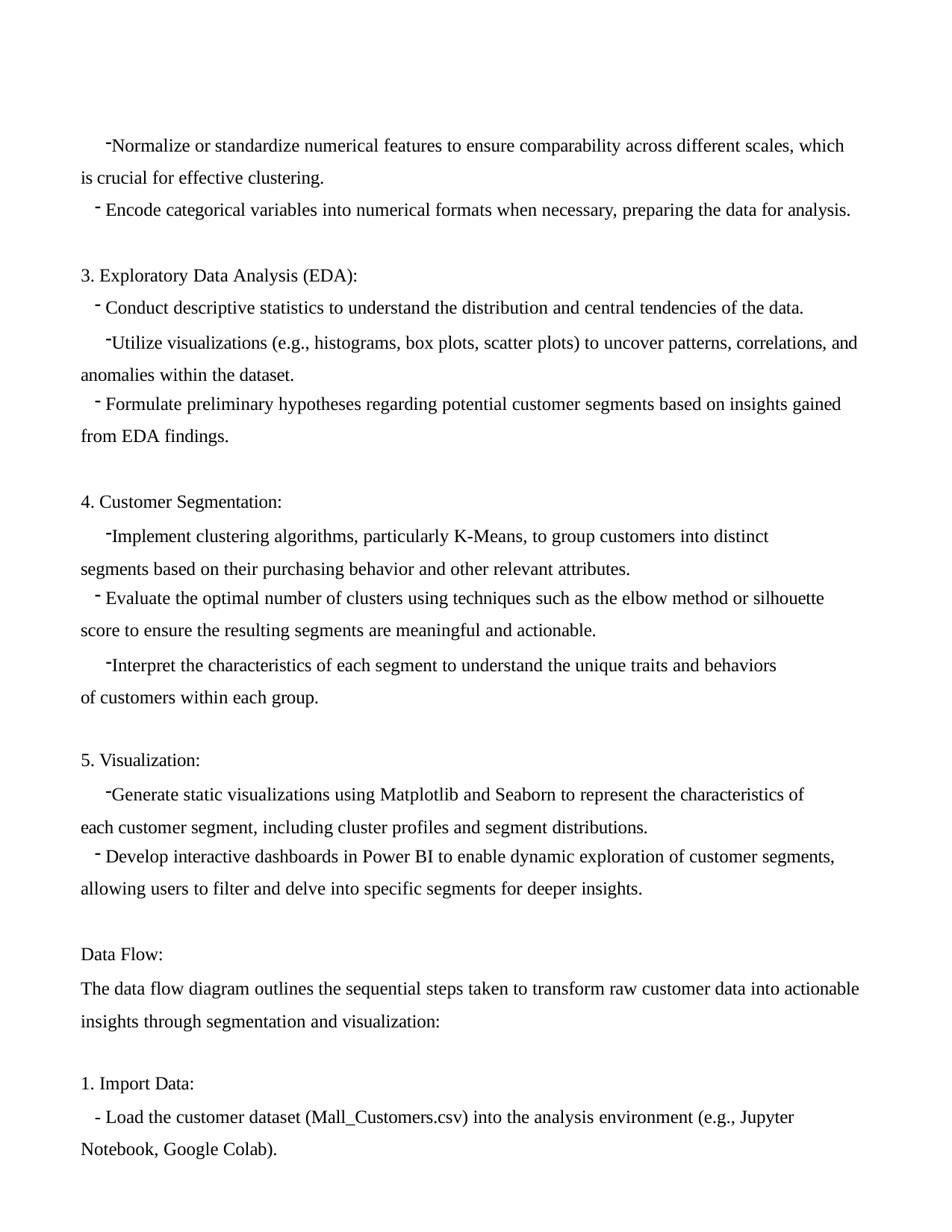

Normalize or standardize numerical features to ensure comparability across different scales, which is crucial for effective clustering.
Encode categorical variables into numerical formats when necessary, preparing the data for analysis.

Exploratory Data Analysis (EDA):
Conduct descriptive statistics to understand the distribution and central tendencies of the data.
Utilize visualizations (e.g., histograms, box plots, scatter plots) to uncover patterns, correlations, and anomalies within the dataset.
Formulate preliminary hypotheses regarding potential customer segments based on insights gained
from EDA findings.

Customer Segmentation:
Implement clustering algorithms, particularly K-Means, to group customers into distinct segments based on their purchasing behavior and other relevant attributes.
Evaluate the optimal number of clusters using techniques such as the elbow method or silhouette
score to ensure the resulting segments are meaningful and actionable.
Interpret the characteristics of each segment to understand the unique traits and behaviors of customers within each group.

Visualization:
Generate static visualizations using Matplotlib and Seaborn to represent the characteristics of each customer segment, including cluster profiles and segment distributions.
Develop interactive dashboards in Power BI to enable dynamic exploration of customer segments,
allowing users to filter and delve into specific segments for deeper insights.

Data Flow:
The data flow diagram outlines the sequential steps taken to transform raw customer data into actionable insights through segmentation and visualization:

1. Import Data:
- Load the customer dataset (Mall_Customers.csv) into the analysis environment (e.g., Jupyter Notebook, Google Colab).